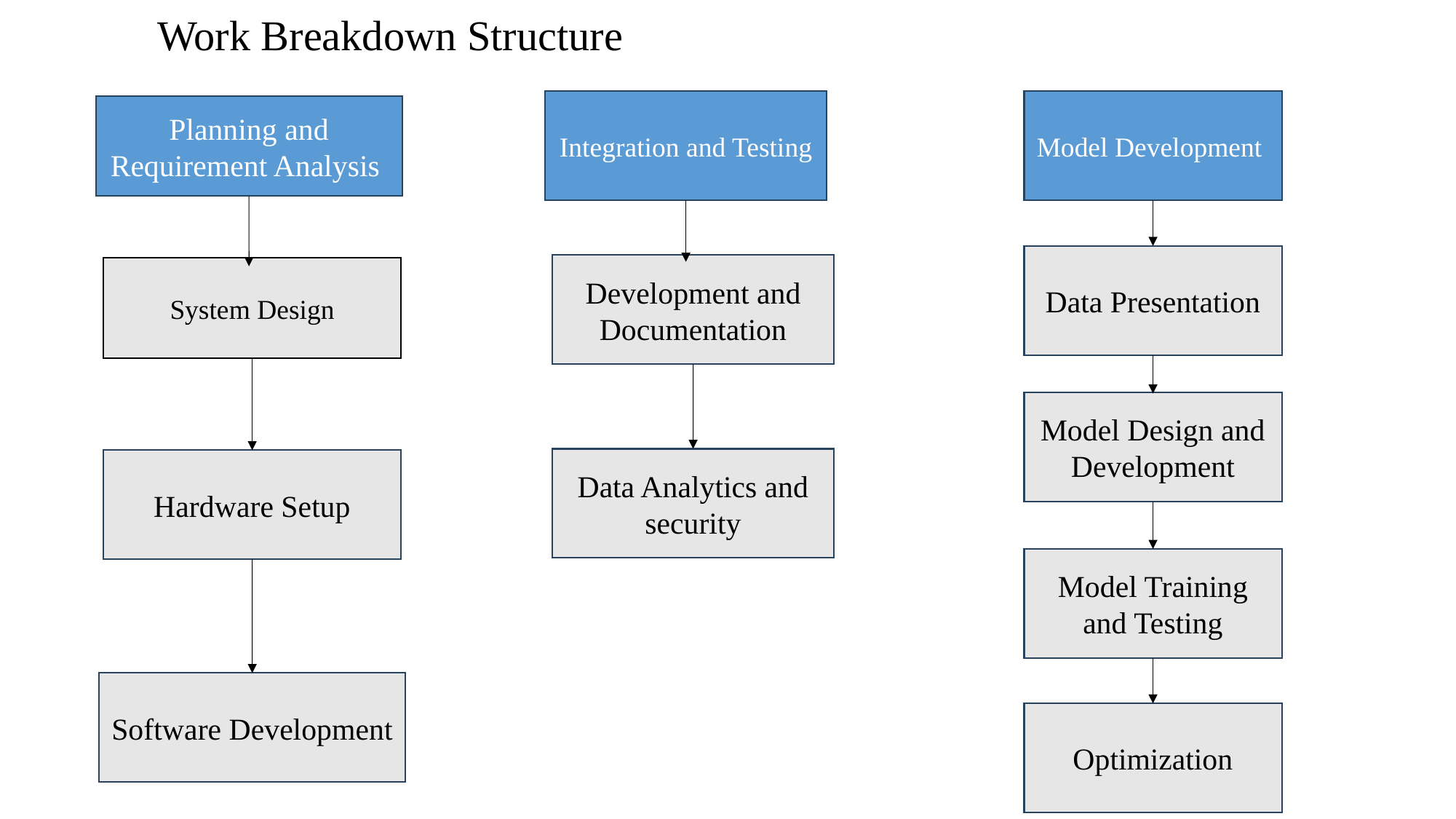

Work Breakdown Structure
Integration and Testing
Model Development
Planning and Requirement Analysis
Data Presentation
Development and Documentation
System Design
Model Design and Development
Data Analytics and security
Hardware Setup
Model Training and Testing
Software Development
Optimization